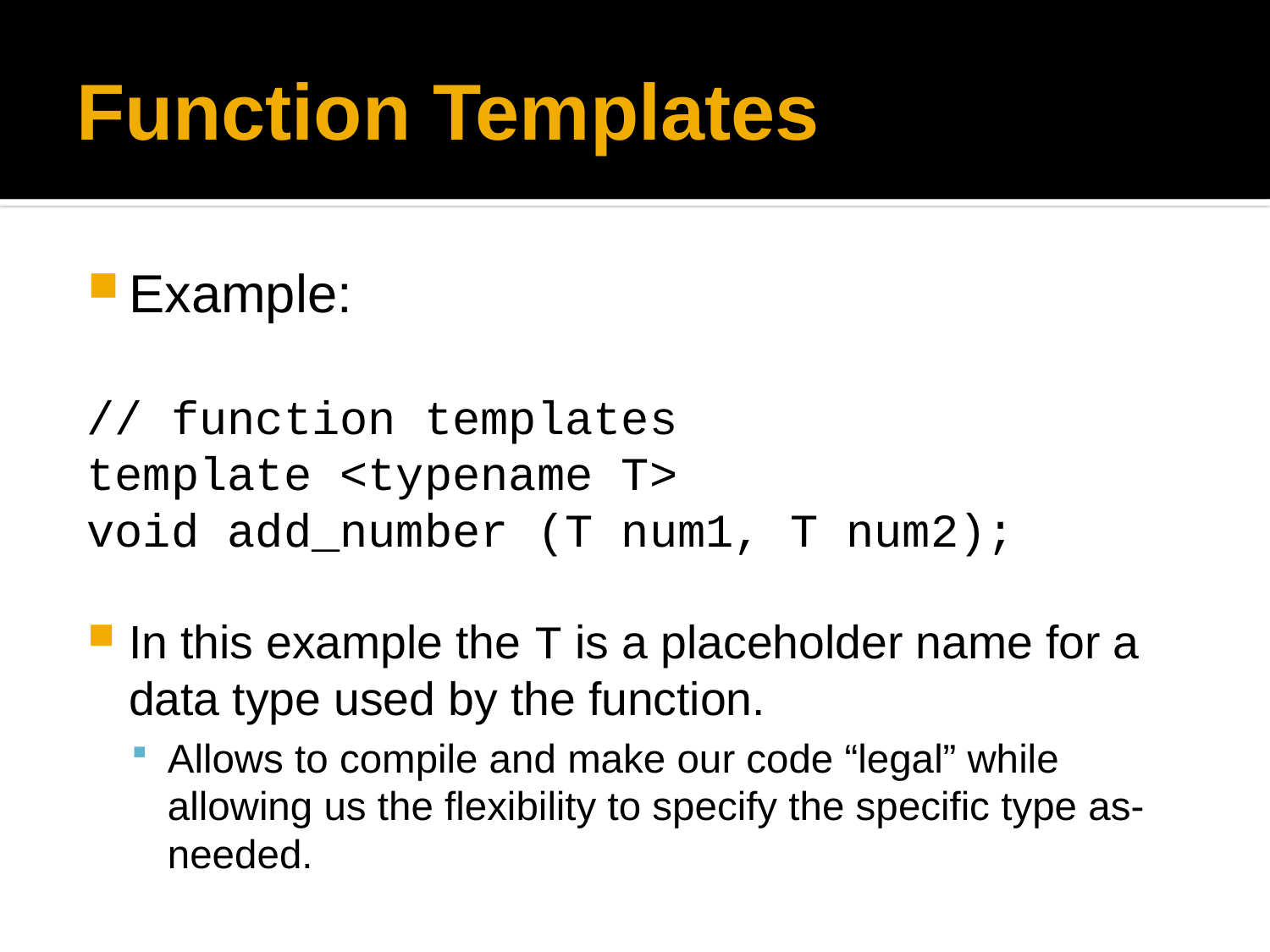

# Function Templates
Example:

// function templates
template <typename T>
void add_number (T num1, T num2);

In this example the T is a placeholder name for a data type used by the function.
Allows to compile and make our code “legal” while allowing us the flexibility to specify the specific type as-needed.